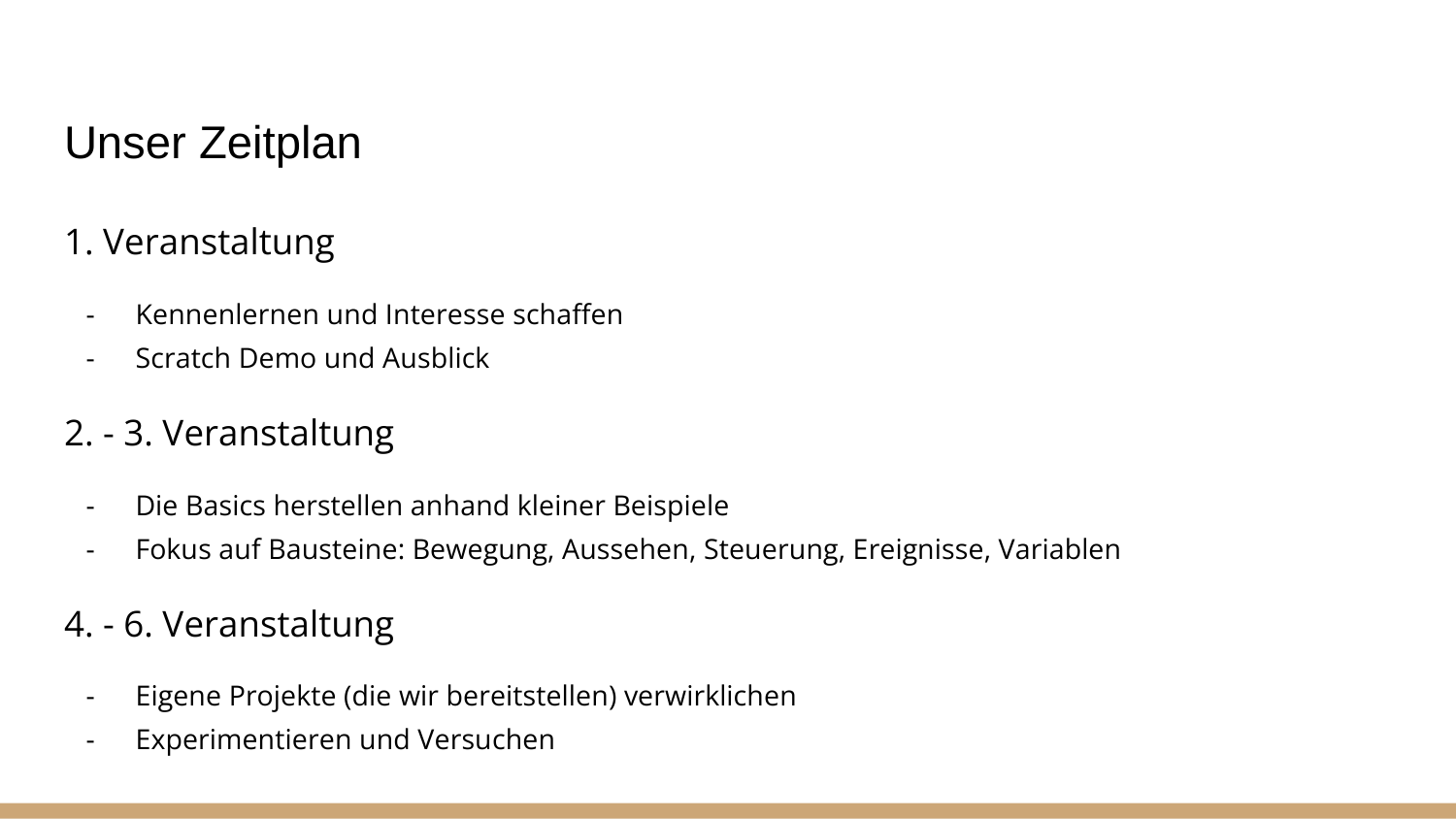

# Unser Zeitplan
1. Veranstaltung
Kennenlernen und Interesse schaffen
Scratch Demo und Ausblick
2. - 3. Veranstaltung
Die Basics herstellen anhand kleiner Beispiele
Fokus auf Bausteine: Bewegung, Aussehen, Steuerung, Ereignisse, Variablen
4. - 6. Veranstaltung
Eigene Projekte (die wir bereitstellen) verwirklichen
Experimentieren und Versuchen